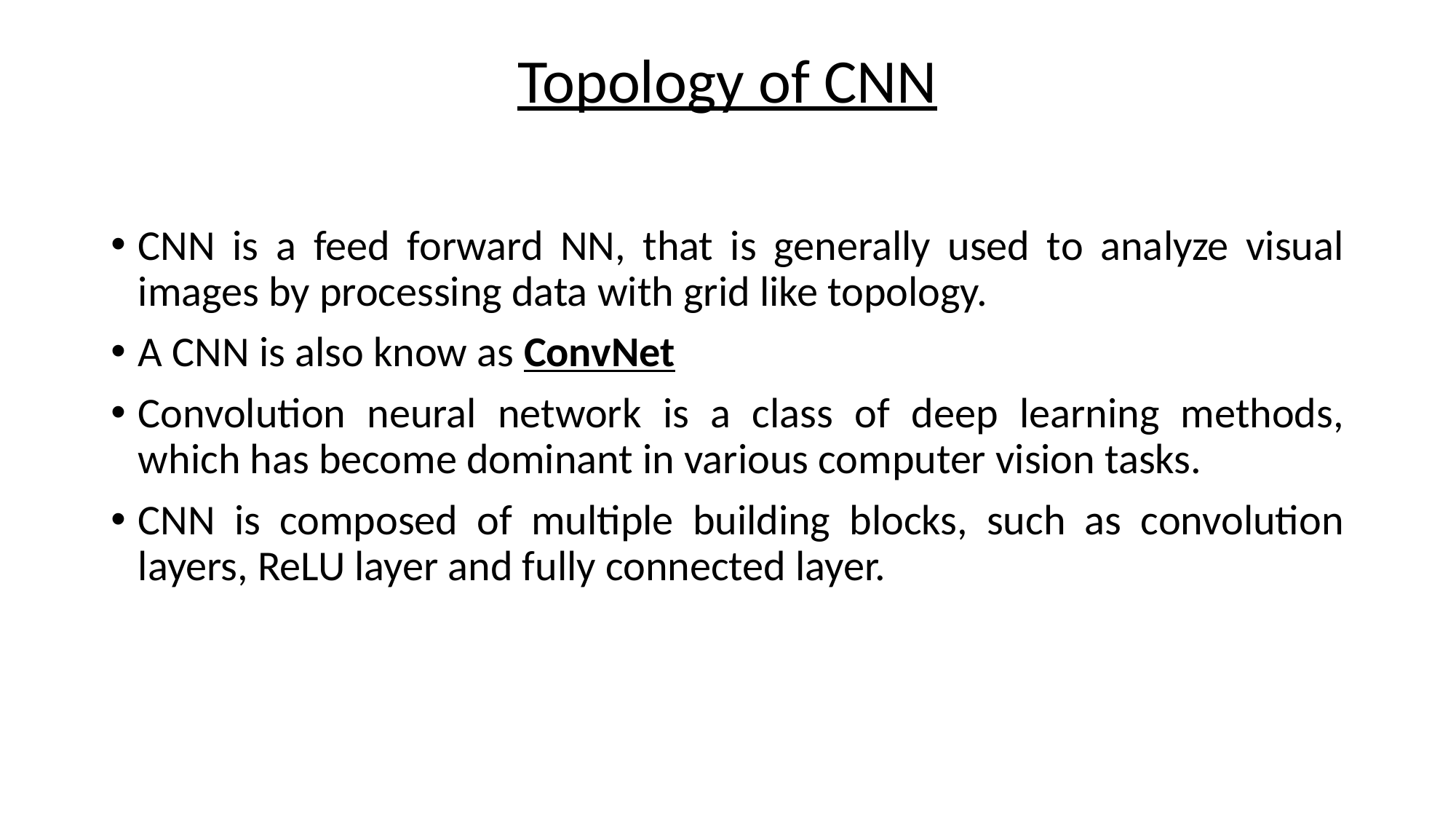

# Topology of CNN
CNN is a feed forward NN, that is generally used to analyze visual images by processing data with grid like topology.
A CNN is also know as ConvNet
Convolution neural network is a class of deep learning methods, which has become dominant in various computer vision tasks.
CNN is composed of multiple building blocks, such as convolution layers, ReLU layer and fully connected layer.